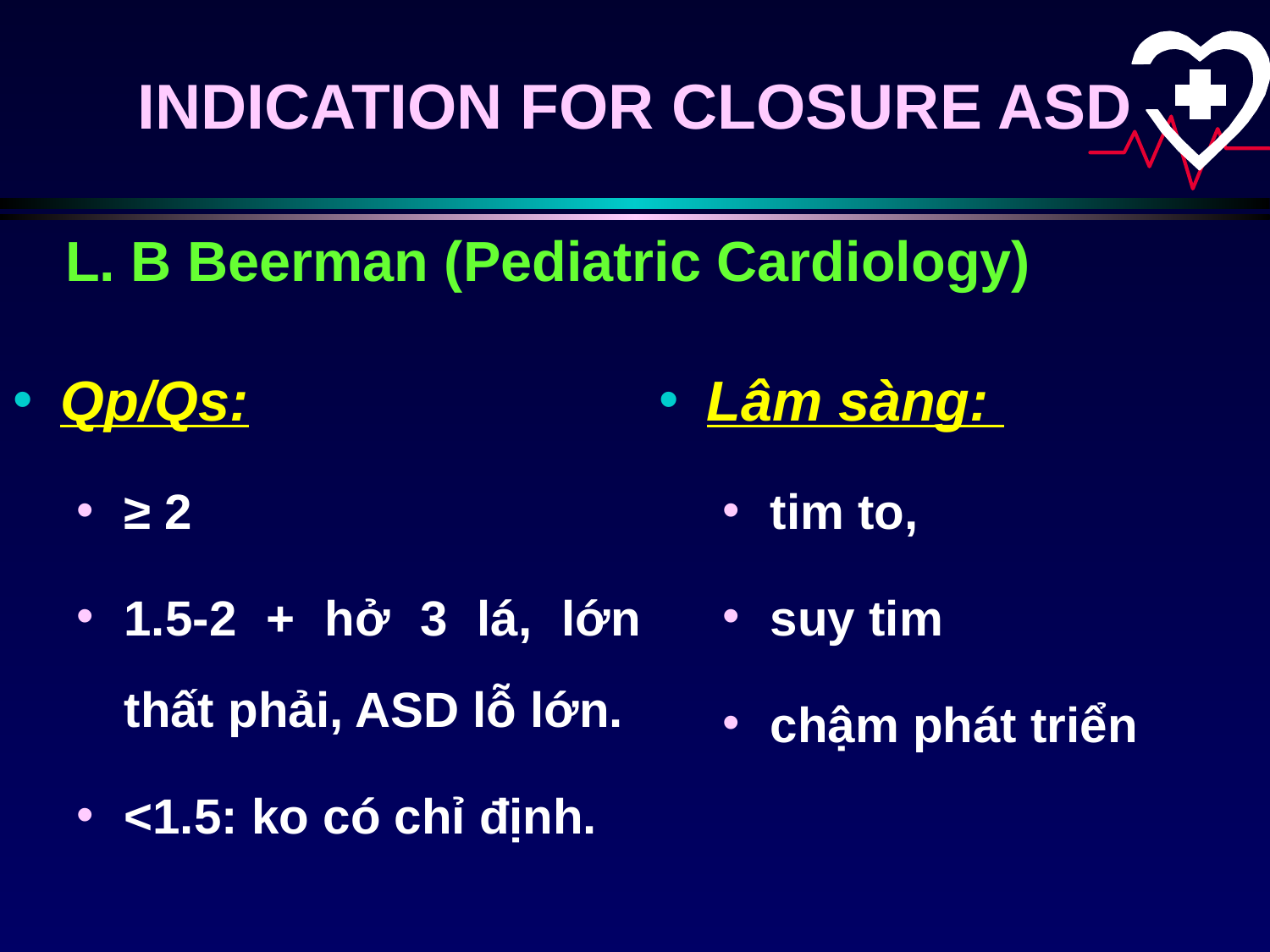

INDICATION FOR CLOSURE ASD
L. B Beerman (Pediatric Cardiology)
Qp/Qs:
≥ 2
1.5-2 + hở 3 lá, lớn thất phải, ASD lỗ lớn.
<1.5: ko có chỉ định.
Lâm sàng:
tim to,
suy tim
chậm phát triển